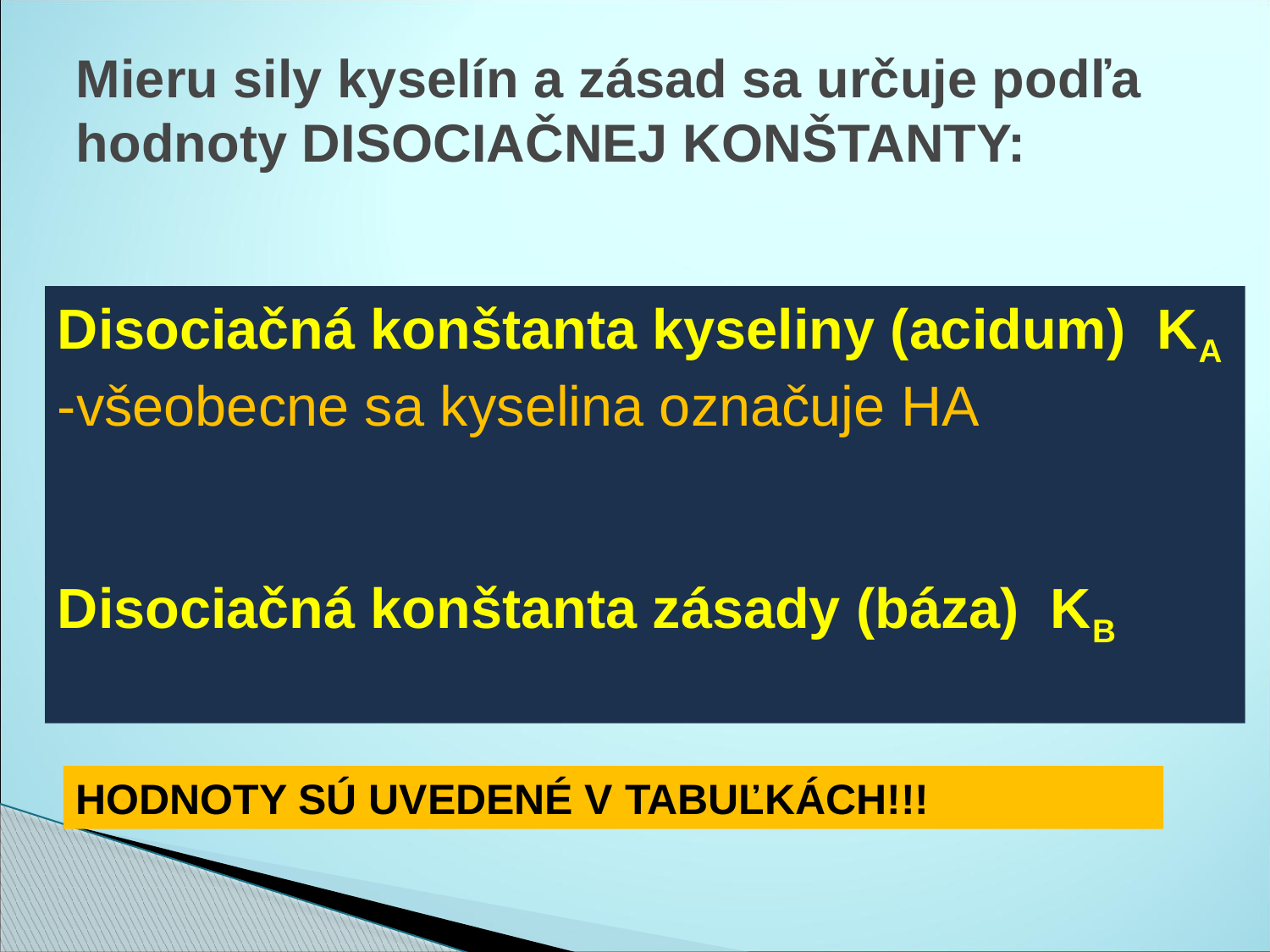

Mieru sily kyselín a zásad sa určuje podľa hodnoty DISOCIAČNEJ KONŠTANTY:
Disociačná konštanta kyseliny (acidum)  KA
-všeobecne sa kyselina označuje HA

Disociačná konštanta zásady (báza)  KB

HODNOTY SÚ UVEDENÉ V TABUĽKÁCH!!!